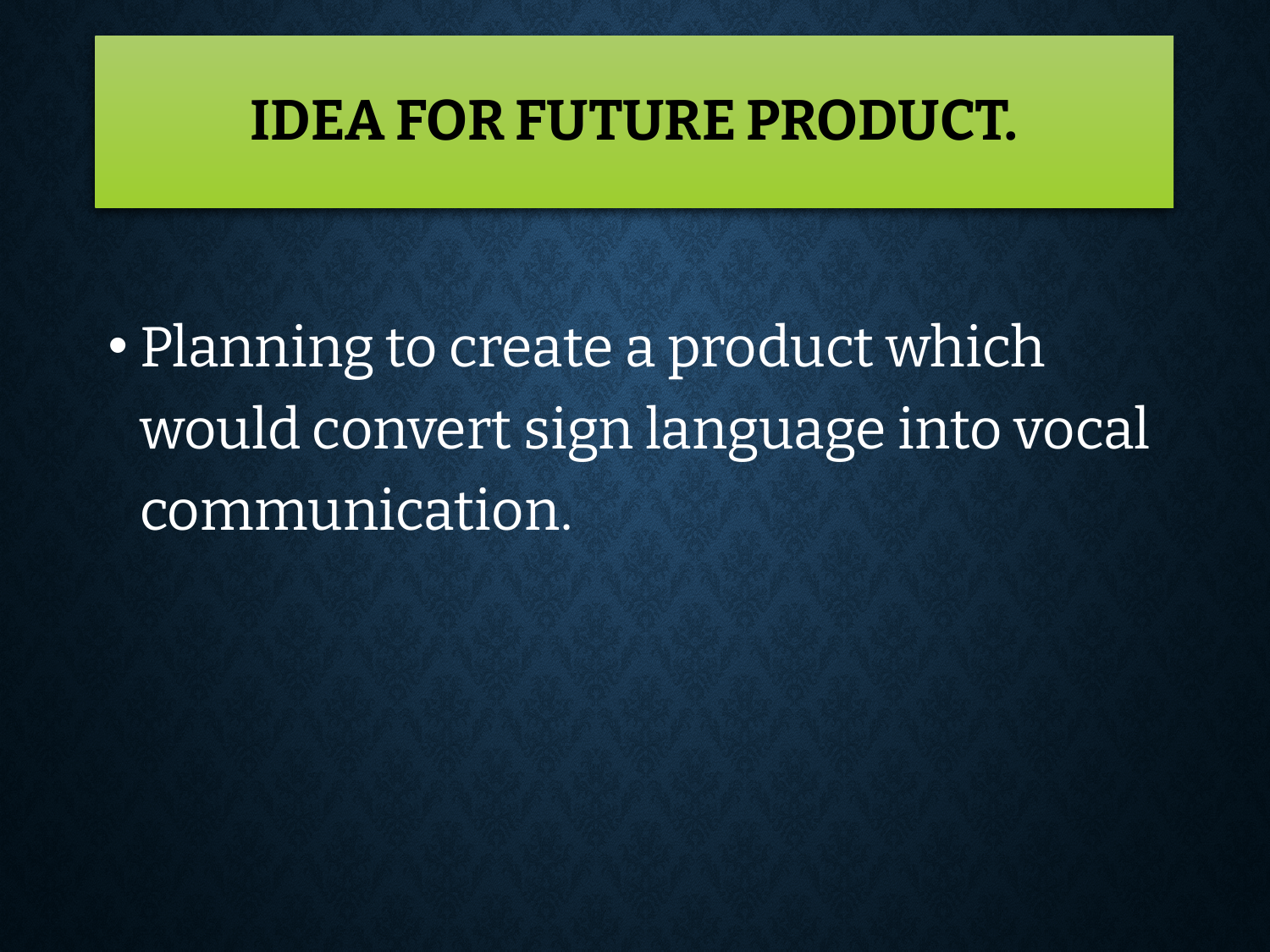

# Idea for future product.
Planning to create a product which would convert sign language into vocal communication.